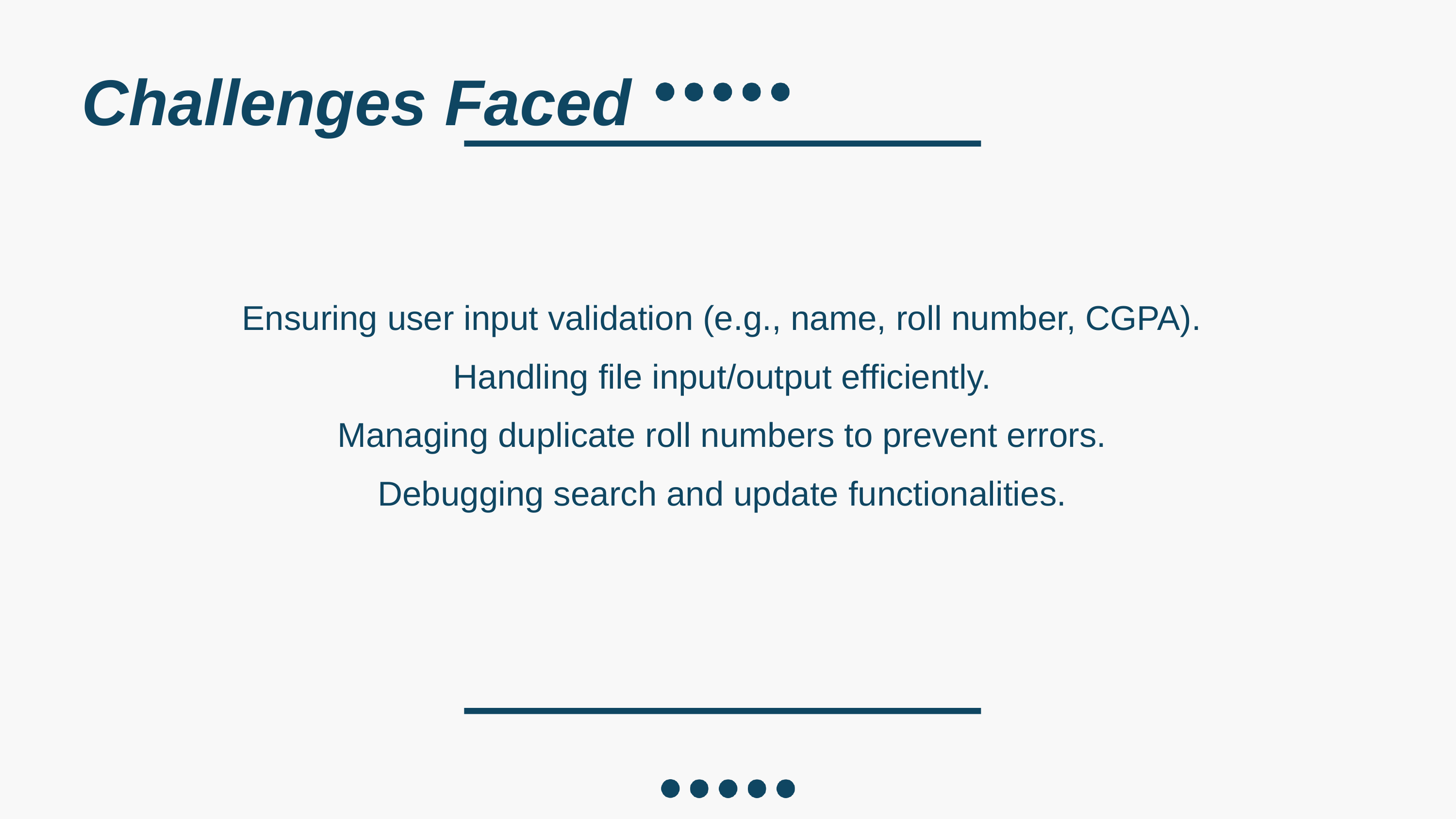

Challenges Faced

Ensuring user input validation (e.g., name, roll number, CGPA).
Handling file input/output efficiently.
Managing duplicate roll numbers to prevent errors.
Debugging search and update functionalities.